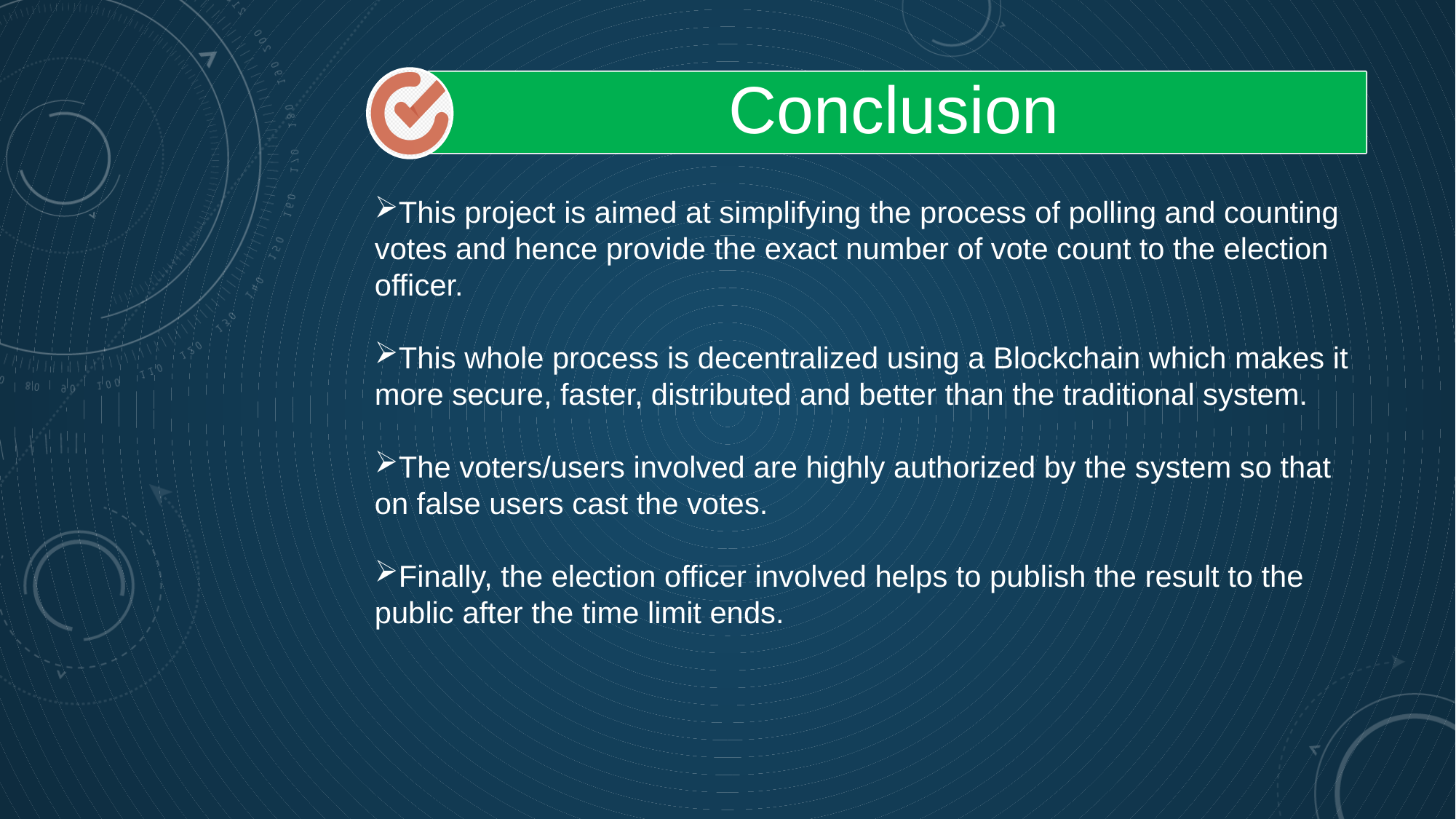

Conclusion
This project is aimed at simplifying the process of polling and counting votes and hence provide the exact number of vote count to the election officer.

This whole process is decentralized using a Blockchain which makes it more secure, faster, distributed and better than the traditional system.

The voters/users involved are highly authorized by the system so that on false users cast the votes.

Finally, the election officer involved helps to publish the result to the public after the time limit ends.